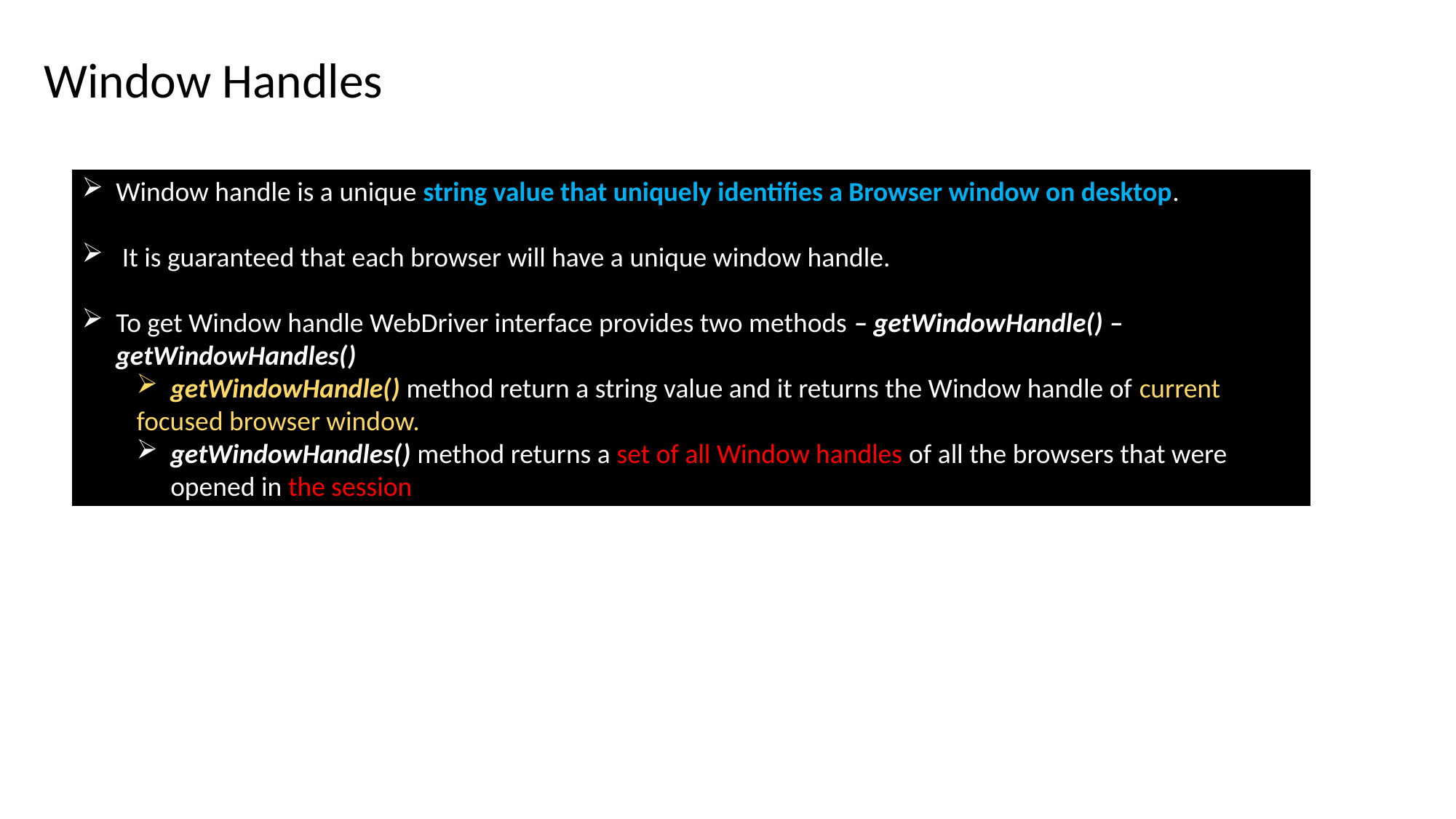

# Window Handles
Window handle is a unique string value that uniquely identifies a Browser window on desktop.

 It is guaranteed that each browser will have a unique window handle.

To get Window handle WebDriver interface provides two methods – getWindowHandle() – getWindowHandles()
getWindowHandle() method return a string value and it returns the Window handle of current
focused browser window.
getWindowHandles() method returns a set of all Window handles of all the browsers that were opened in the session